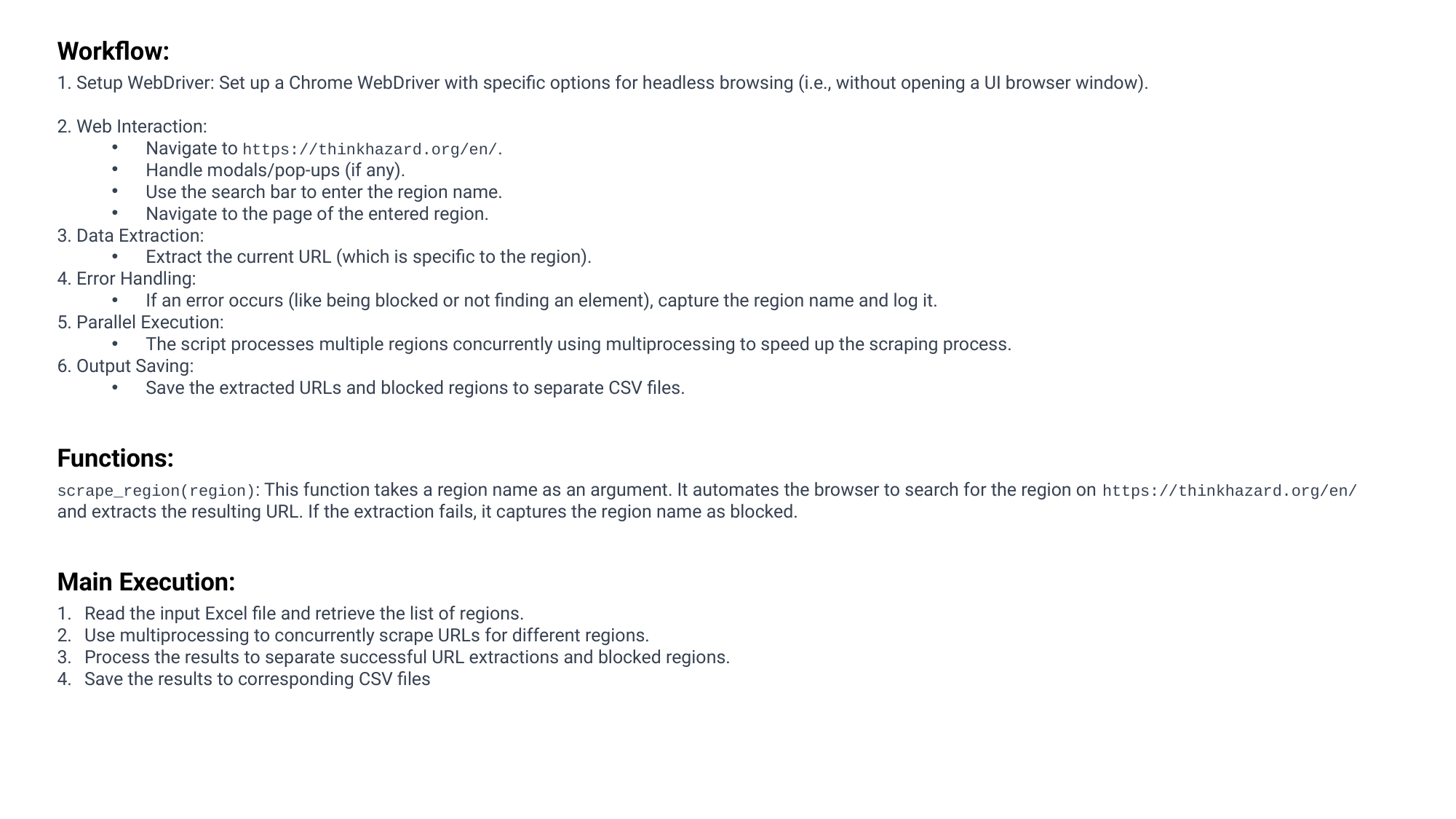

Workflow:
1. Setup WebDriver: Set up a Chrome WebDriver with specific options for headless browsing (i.e., without opening a UI browser window).

2. Web Interaction:
Navigate to https://thinkhazard.org/en/.
Handle modals/pop-ups (if any).
Use the search bar to enter the region name.
Navigate to the page of the entered region.
3. Data Extraction:
Extract the current URL (which is specific to the region).
4. Error Handling:
If an error occurs (like being blocked or not finding an element), capture the region name and log it.
5. Parallel Execution:
The script processes multiple regions concurrently using multiprocessing to speed up the scraping process.
6. Output Saving:
Save the extracted URLs and blocked regions to separate CSV files.
Functions:
scrape_region(region): This function takes a region name as an argument. It automates the browser to search for the region on https://thinkhazard.org/en/ and extracts the resulting URL. If the extraction fails, it captures the region name as blocked.
Main Execution:
Read the input Excel file and retrieve the list of regions.
Use multiprocessing to concurrently scrape URLs for different regions.
Process the results to separate successful URL extractions and blocked regions.
Save the results to corresponding CSV files